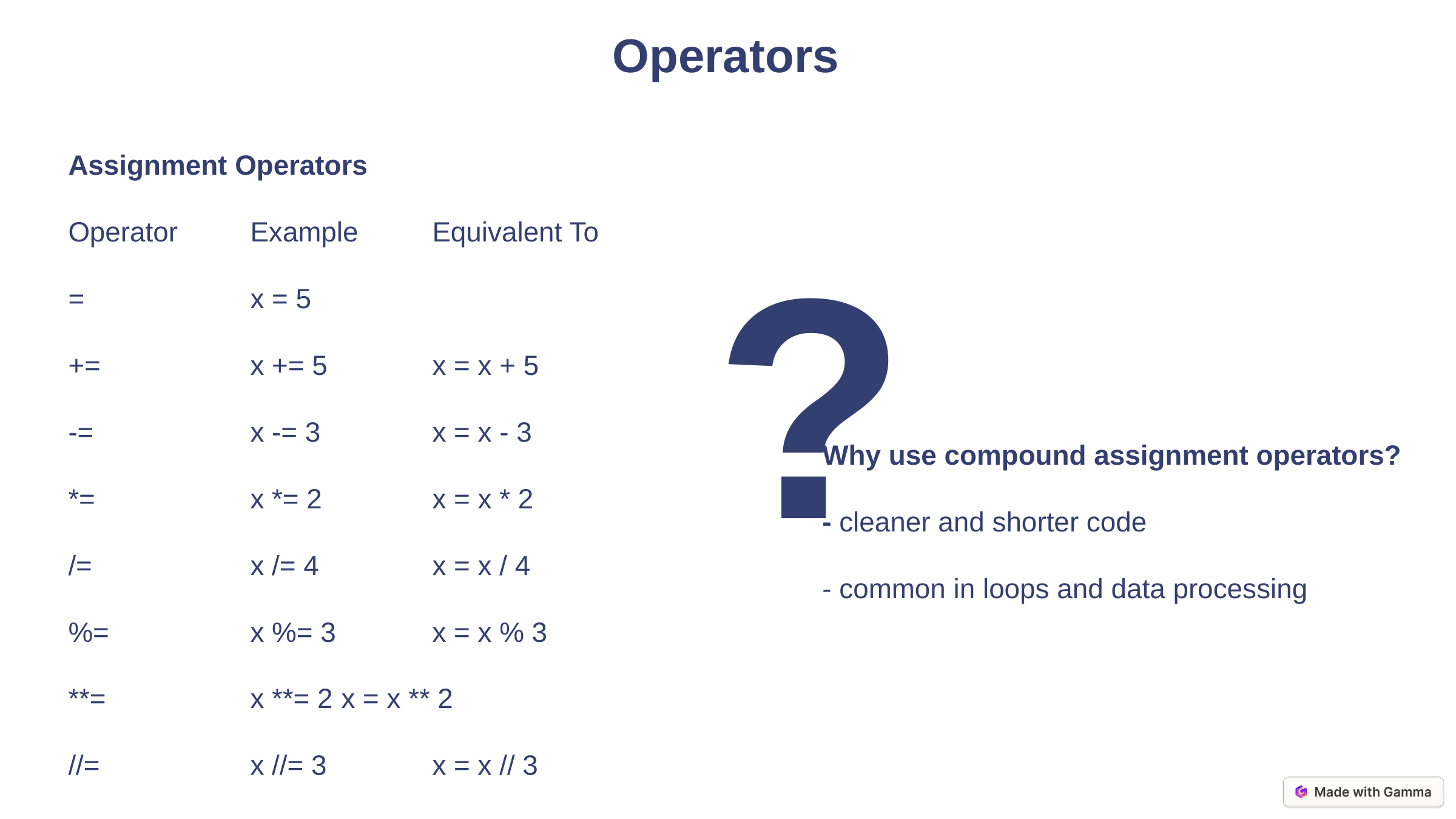

Operators
Assignment Operators
Operator	Example	Equivalent To
=		x = 5
+=		x += 5		x = x + 5
-=		x -= 3		x = x - 3
*=		x *= 2		x = x * 2
/=		x /= 4		x = x / 4
%=		x %= 3		x = x % 3
**=		x **= 2	x = x ** 2
//=		x //= 3		x = x // 3
?
Why use compound assignment operators?
- cleaner and shorter code
- common in loops and data processing